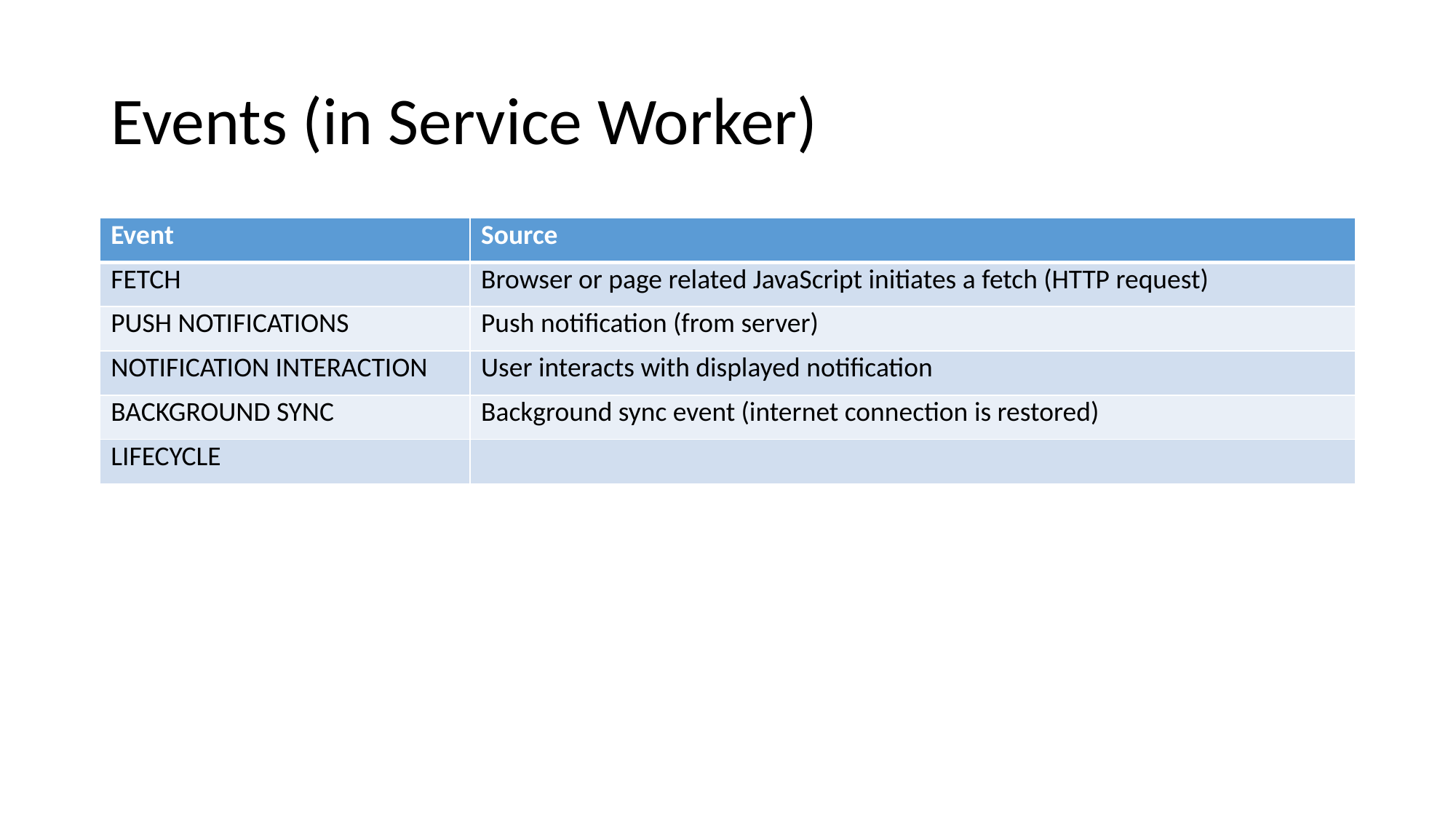

# Events (in Service Worker)
| Event | Source |
| --- | --- |
| FETCH | Browser or page related JavaScript initiates a fetch (HTTP request) |
| PUSH NOTIFICATIONS | Push notification (from server) |
| NOTIFICATION INTERACTION | User interacts with displayed notification |
| BACKGROUND SYNC | Background sync event (internet connection is restored) |
| LIFECYCLE |  |